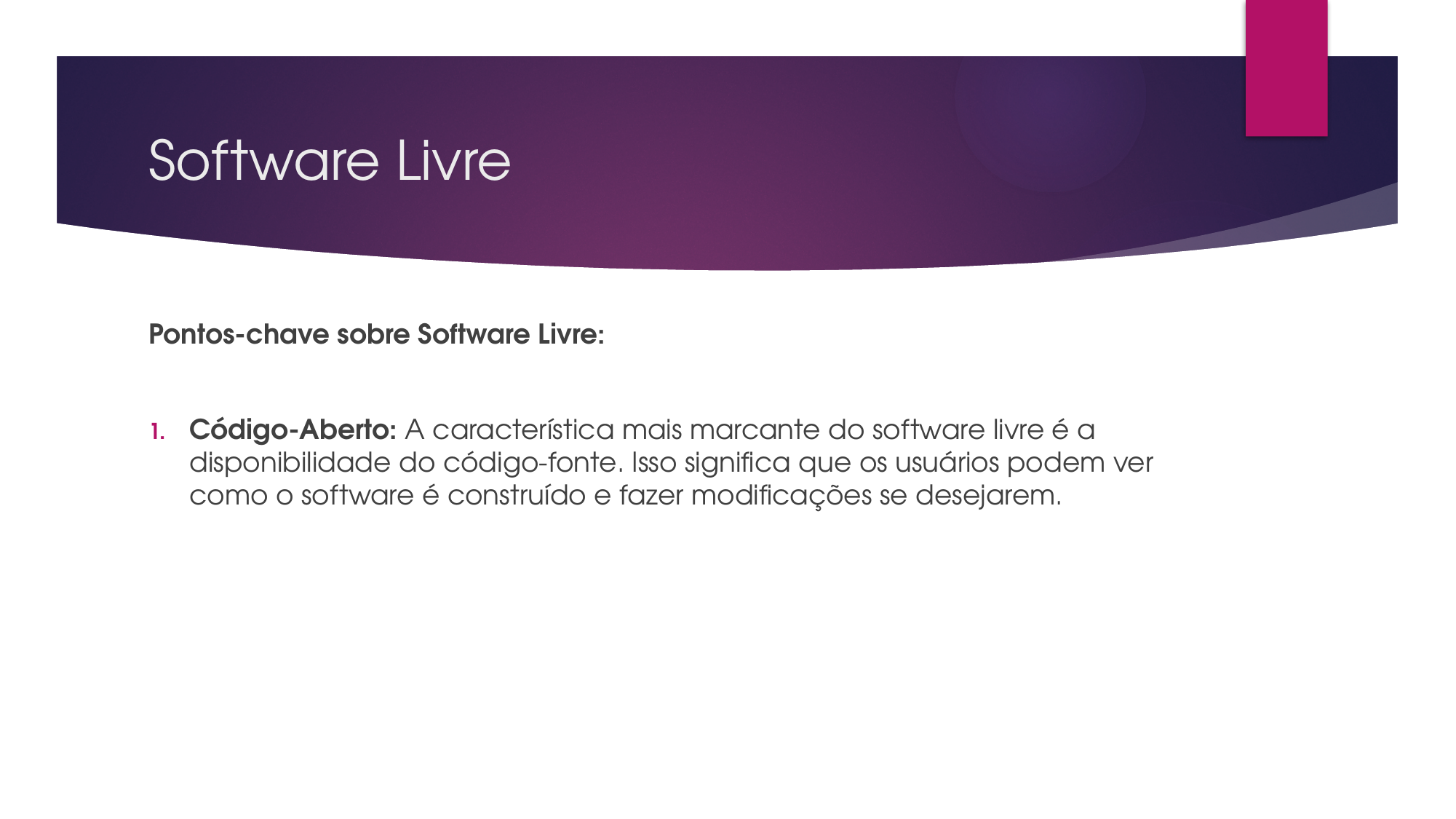

# Software Livre
Pontos-chave sobre Software Livre:

Código-Aberto: A característica mais marcante do software livre é a disponibilidade do código-fonte. Isso significa que os usuários podem ver como o software é construído e fazer modificações se desejarem.